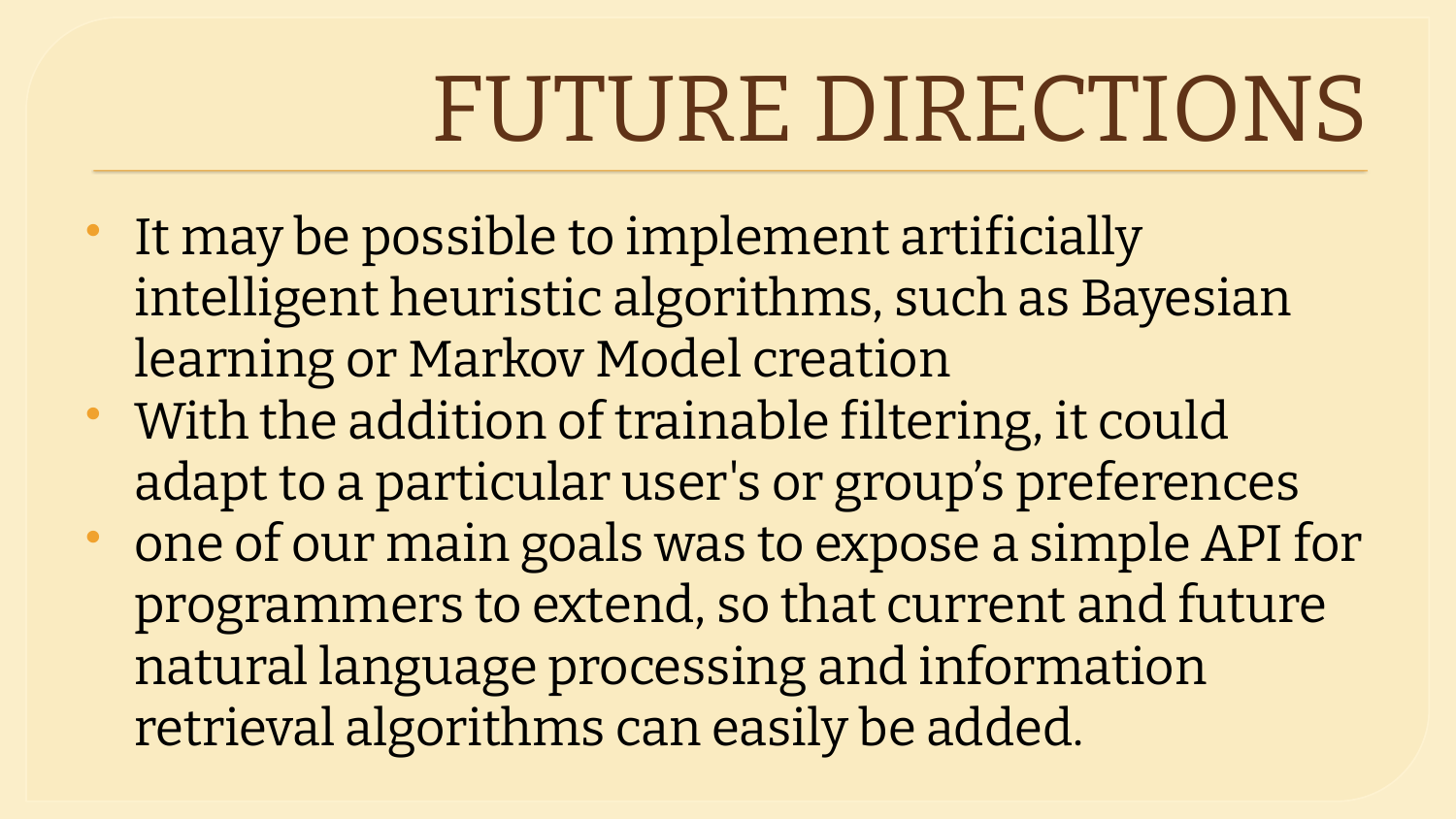

# FUTURE DIRECTIONS
It may be possible to implement artificially intelligent heuristic algorithms, such as Bayesian learning or Markov Model creation
With the addition of trainable filtering, it could adapt to a particular user's or group’s preferences
one of our main goals was to expose a simple API for programmers to extend, so that current and future natural language processing and information retrieval algorithms can easily be added.